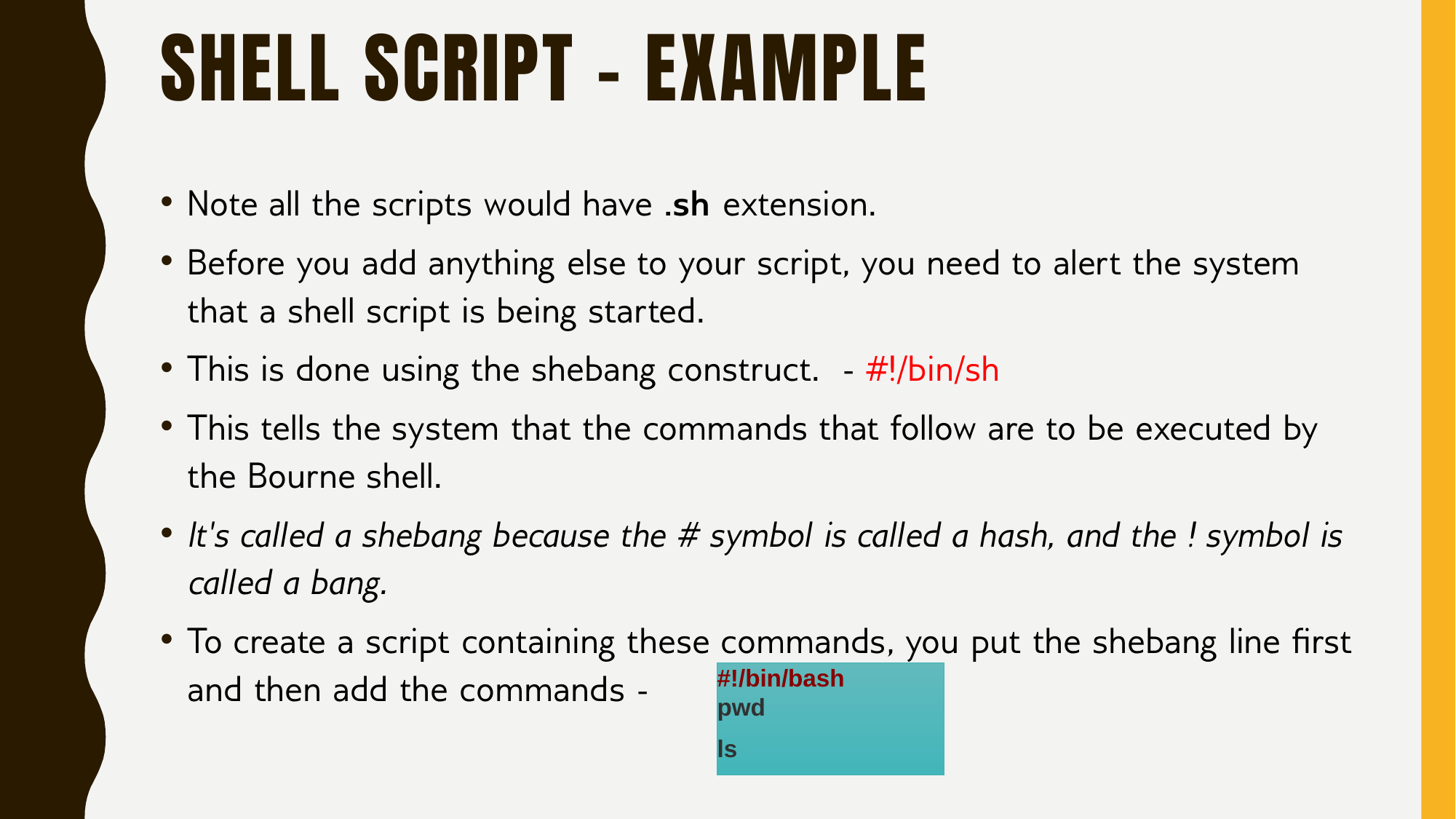

# Shell script - example
Note all the scripts would have .sh extension.
Before you add anything else to your script, you need to alert the system that a shell script is being started.
This is done using the shebang construct.  - #!/bin/sh
This tells the system that the commands that follow are to be executed by the Bourne shell.
It's called a shebang because the # symbol is called a hash, and the ! symbol is called a bang.
To create a script containing these commands, you put the shebang line first and then add the commands −

#!/bin/bash
pwd
ls